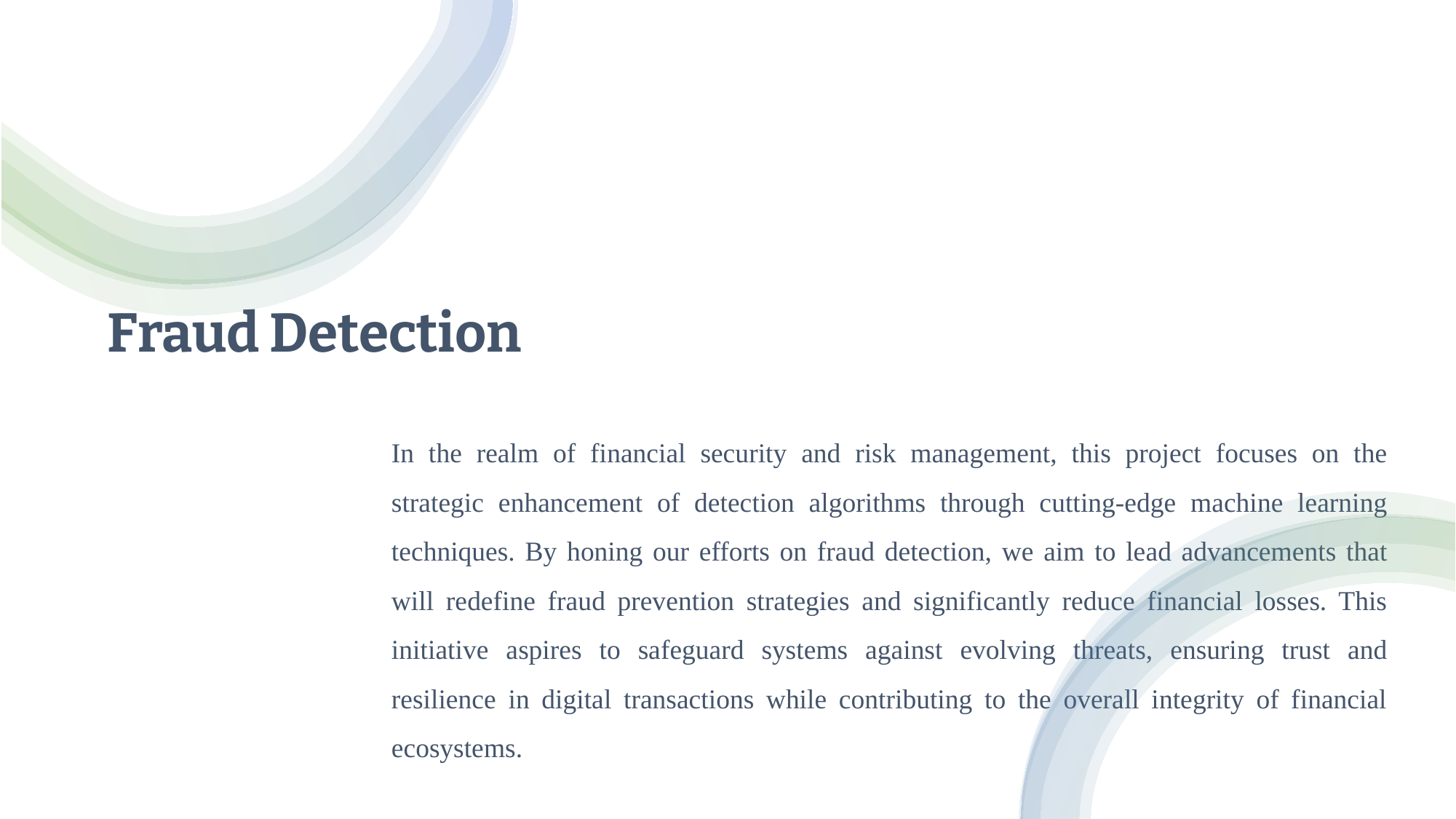

# Fraud Detection
In the realm of financial security and risk management, this project focuses on the strategic enhancement of detection algorithms through cutting-edge machine learning techniques. By honing our efforts on fraud detection, we aim to lead advancements that will redefine fraud prevention strategies and significantly reduce financial losses. This initiative aspires to safeguard systems against evolving threats, ensuring trust and resilience in digital transactions while contributing to the overall integrity of financial ecosystems.